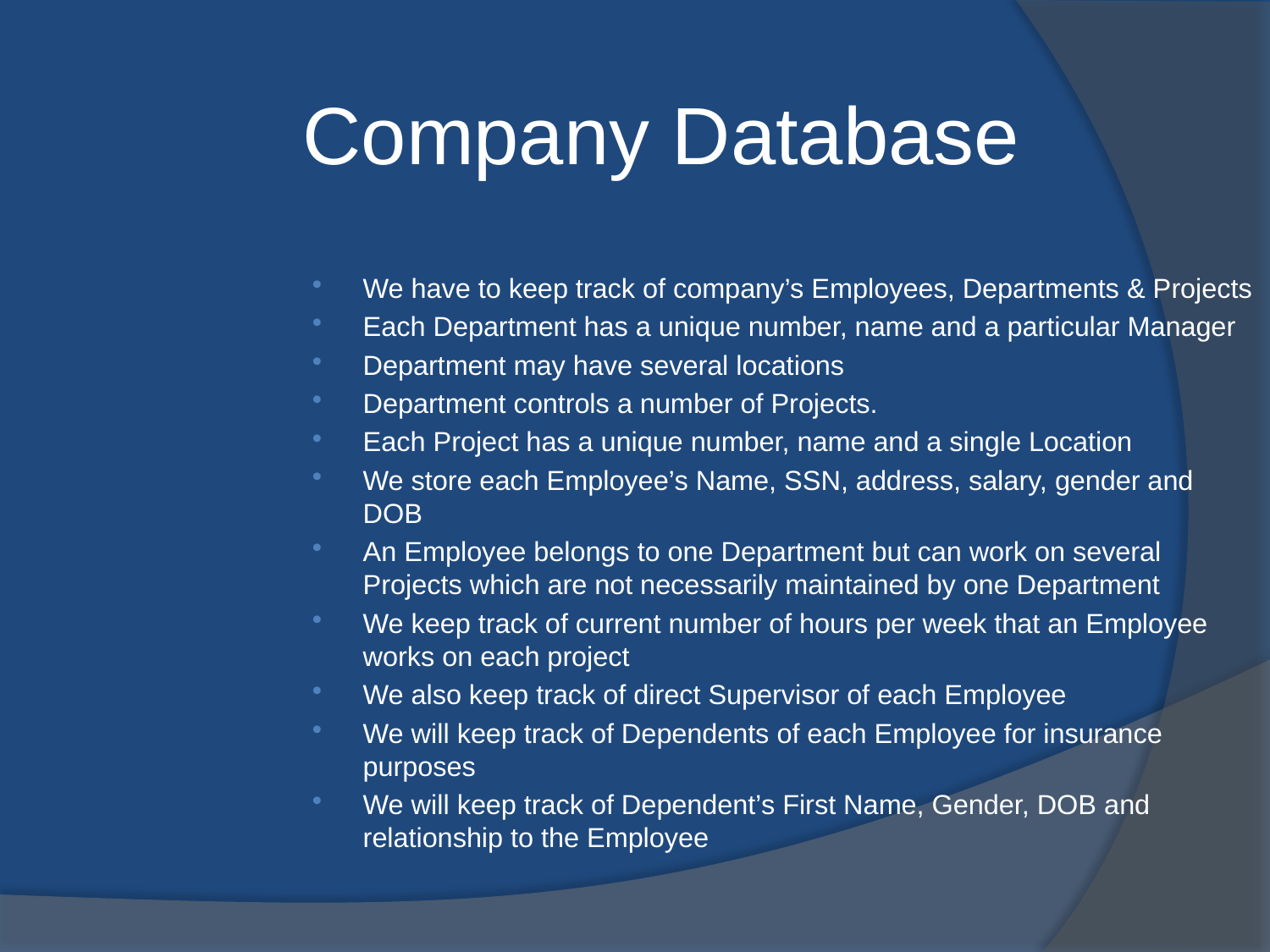

Company Database
We have to keep track of company’s Employees, Departments & Projects
Each Department has a unique number, name and a particular Manager
Department may have several locations
Department controls a number of Projects.
Each Project has a unique number, name and a single Location
We store each Employee’s Name, SSN, address, salary, gender and DOB
An Employee belongs to one Department but can work on several Projects which are not necessarily maintained by one Department
We keep track of current number of hours per week that an Employee works on each project
We also keep track of direct Supervisor of each Employee
We will keep track of Dependents of each Employee for insurance purposes
We will keep track of Dependent’s First Name, Gender, DOB and relationship to the Employee